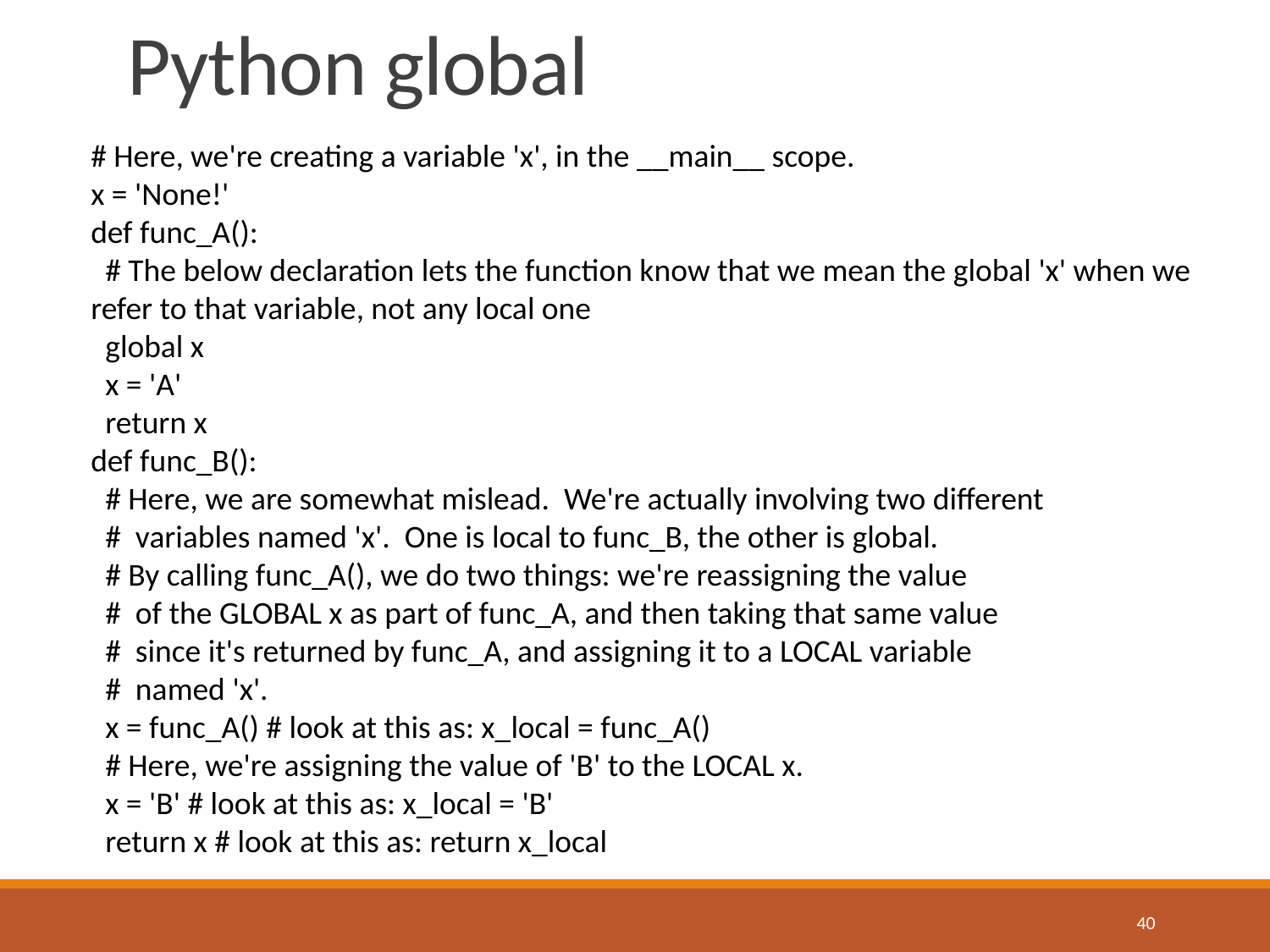

# Python global
# Here, we're creating a variable 'x', in the __main__ scope.
x = 'None!'
def func_A():
  # The below declaration lets the function know that we mean the global 'x' when we refer to that variable, not any local one
  global x
  x = 'A'
  return x
def func_B():
  # Here, we are somewhat mislead.  We're actually involving two different
  #  variables named 'x'.  One is local to func_B, the other is global.
  # By calling func_A(), we do two things: we're reassigning the value
  #  of the GLOBAL x as part of func_A, and then taking that same value
  #  since it's returned by func_A, and assigning it to a LOCAL variable
  #  named 'x'.
  x = func_A() # look at this as: x_local = func_A()
  # Here, we're assigning the value of 'B' to the LOCAL x.
  x = 'B' # look at this as: x_local = 'B'
  return x # look at this as: return x_local
40